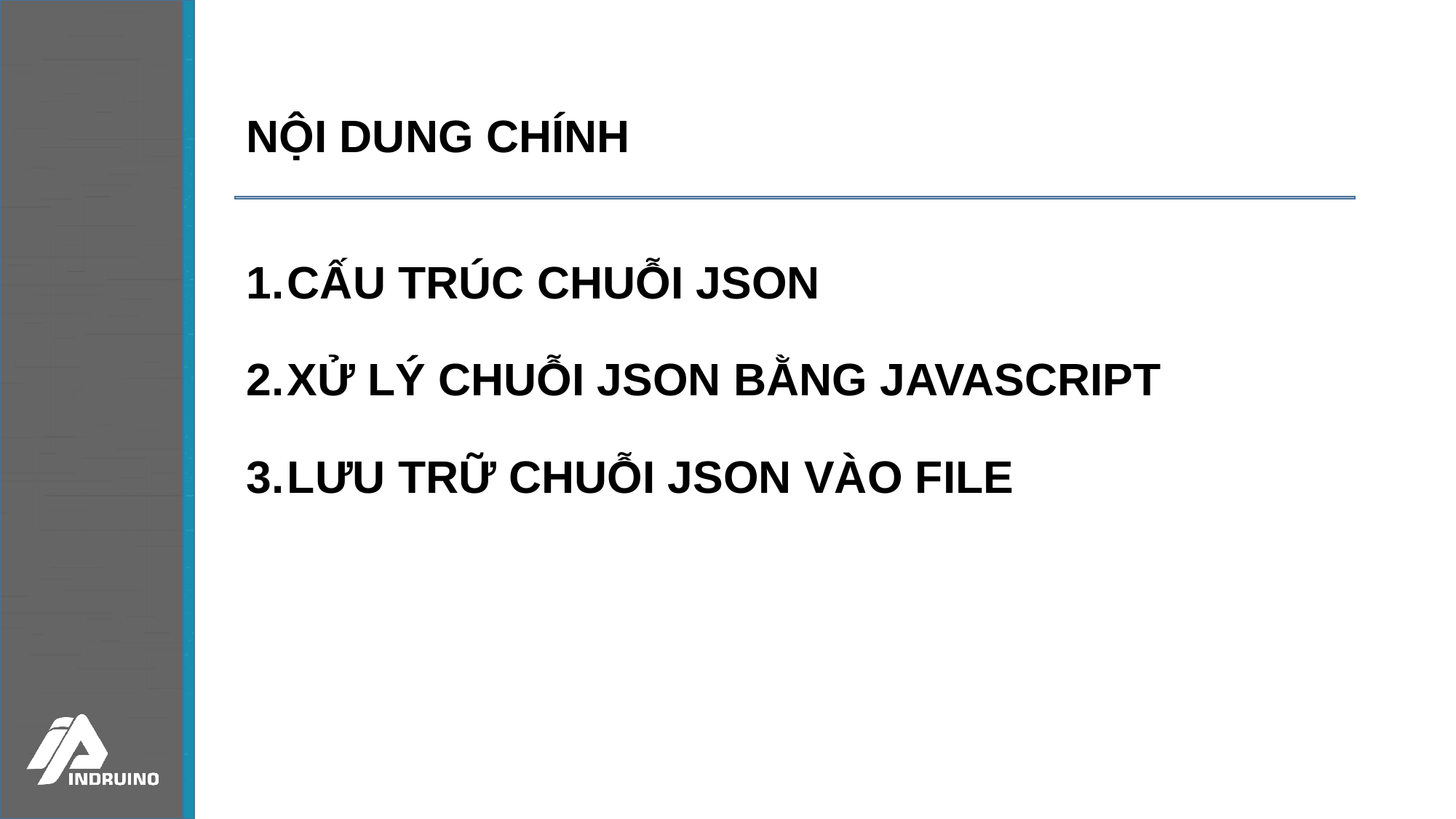

# NỘI DUNG CHÍNH
CẤU TRÚC CHUỖI JSON
XỬ LÝ CHUỖI JSON BẰNG JAVASCRIPT
LƯU TRỮ CHUỖI JSON VÀO FILE